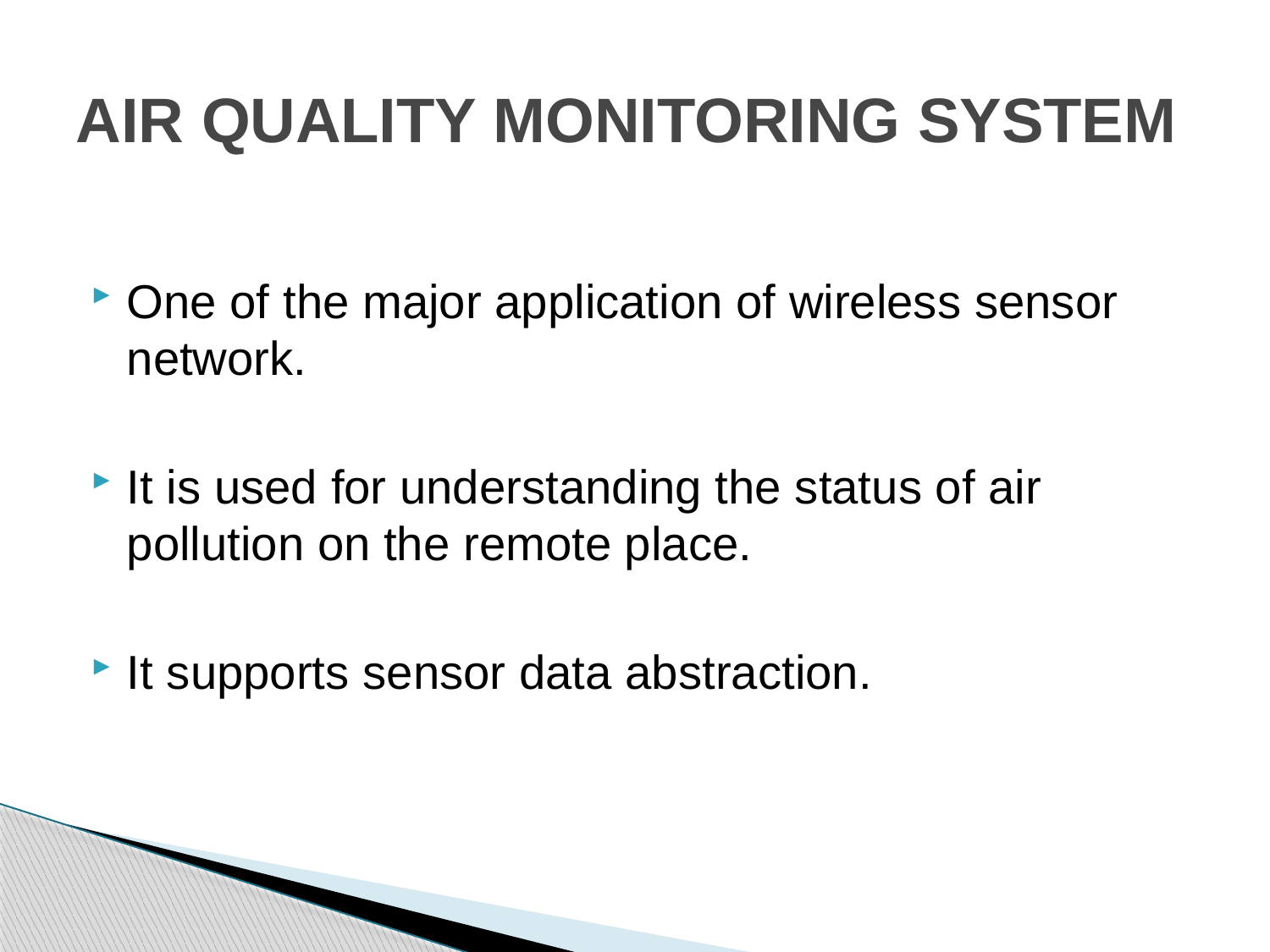

# AIR QUALITY MONITORING SYSTEM
One of the major application of wireless sensor network.

It is used for understanding the status of air pollution on the remote place.

It supports sensor data abstraction.